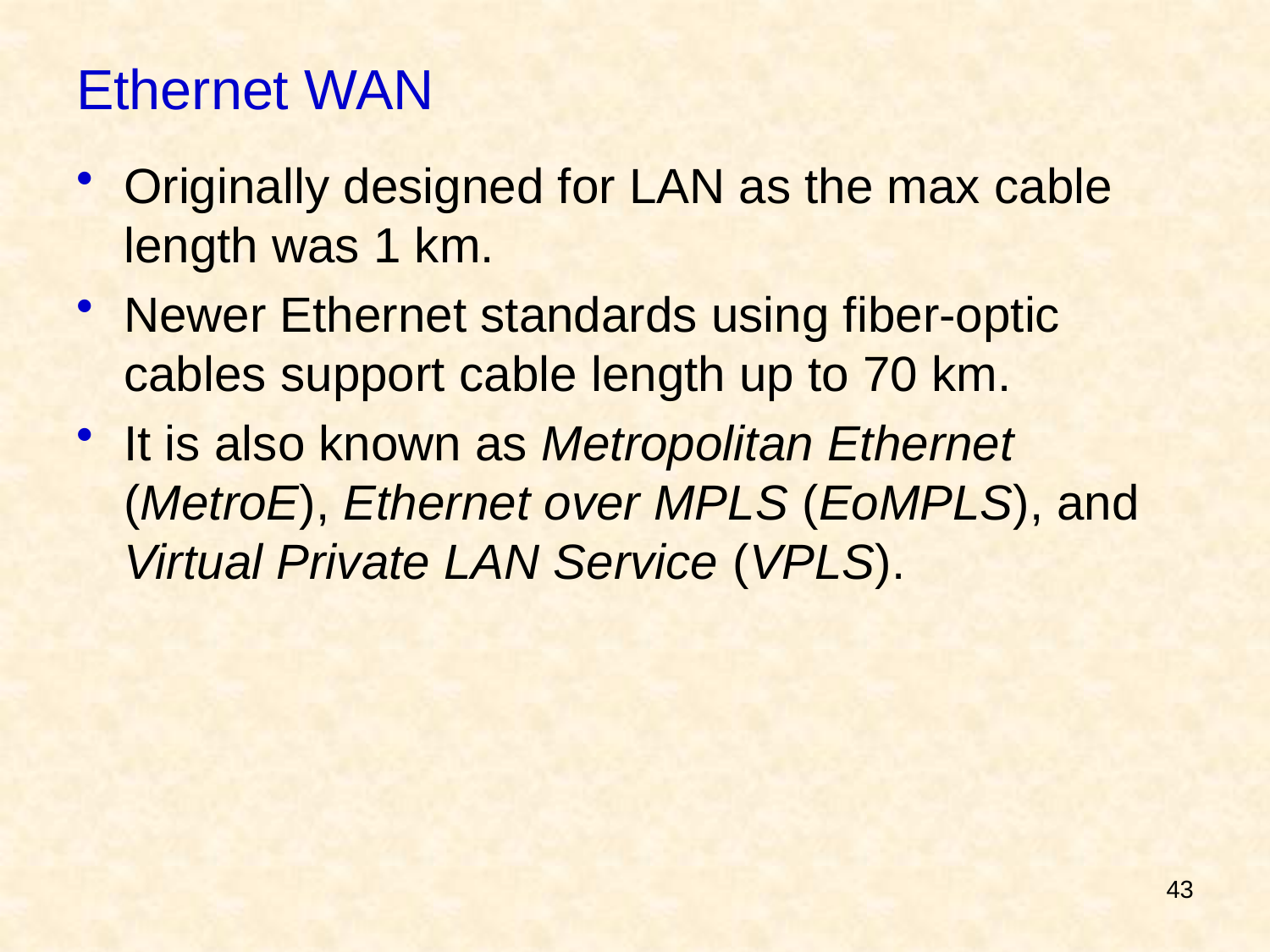

# Ethernet WAN
Originally designed for LAN as the max cable length was 1 km.
Newer Ethernet standards using fiber-optic cables support cable length up to 70 km.
It is also known as Metropolitan Ethernet (MetroE), Ethernet over MPLS (EoMPLS), and Virtual Private LAN Service (VPLS).

43